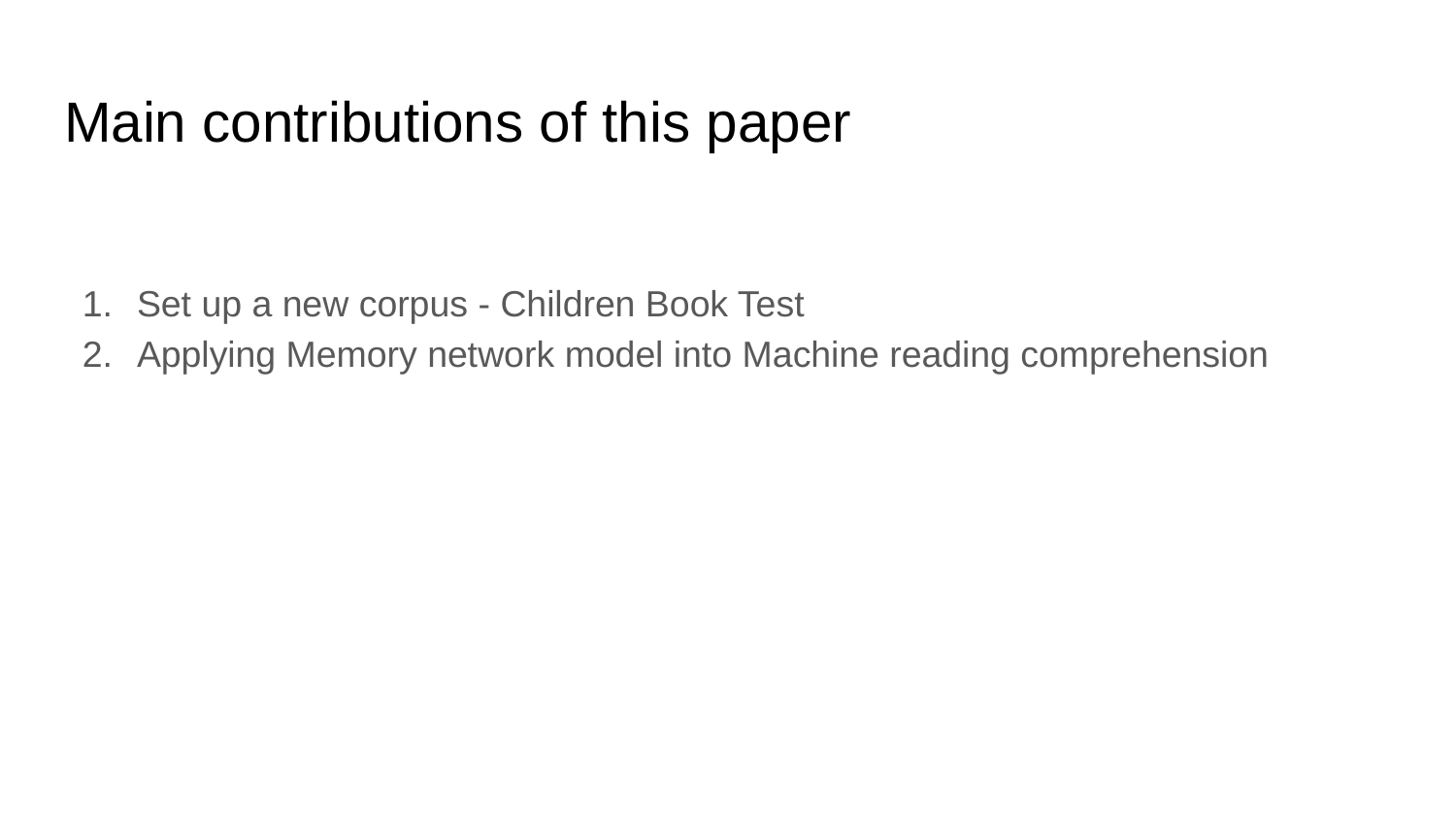

# Main contributions of this paper

Set up a new corpus - Children Book Test
Applying Memory network model into Machine reading comprehension